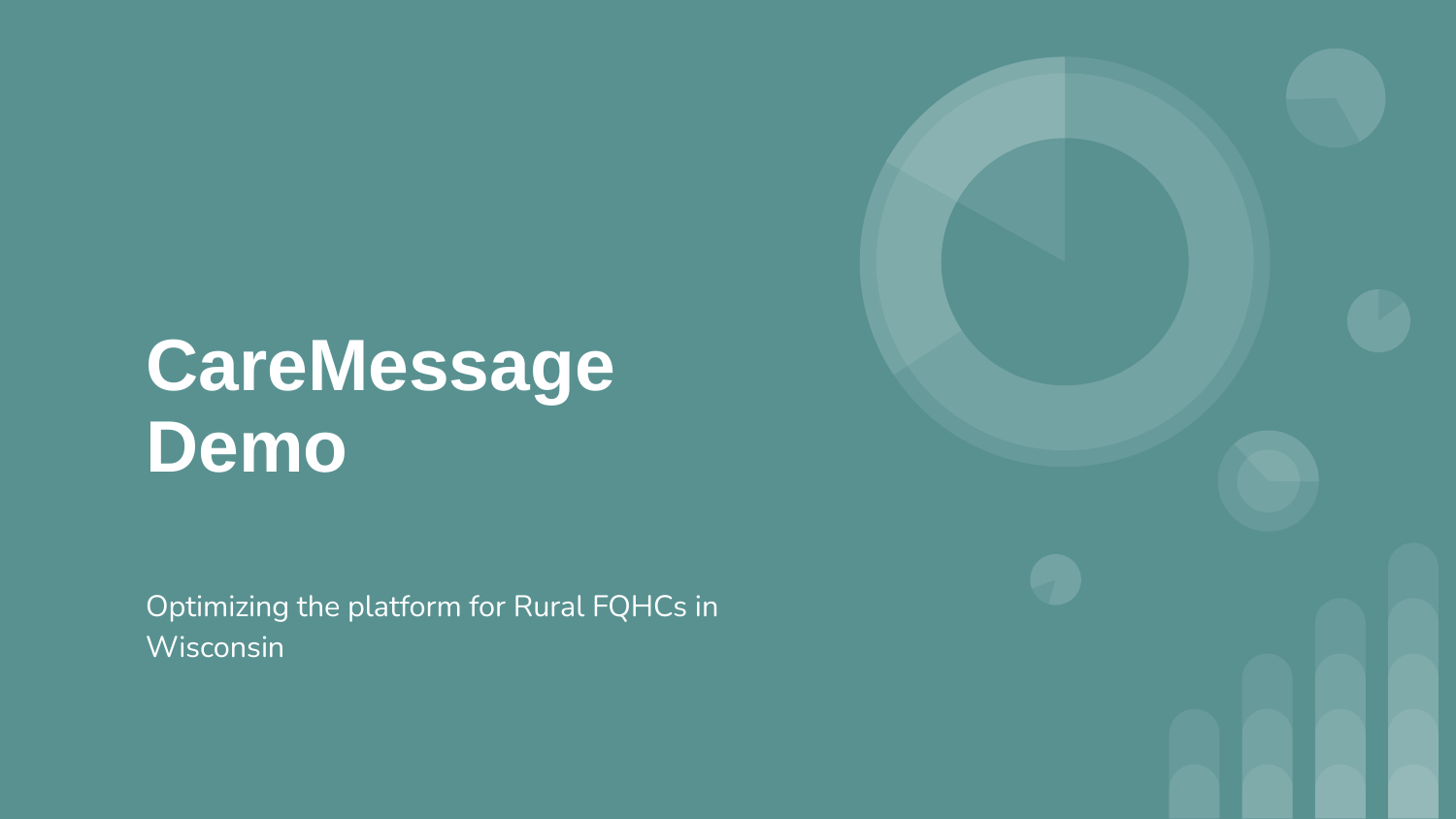

# CareMessage Demo
Optimizing the platform for Rural FQHCs in Wisconsin